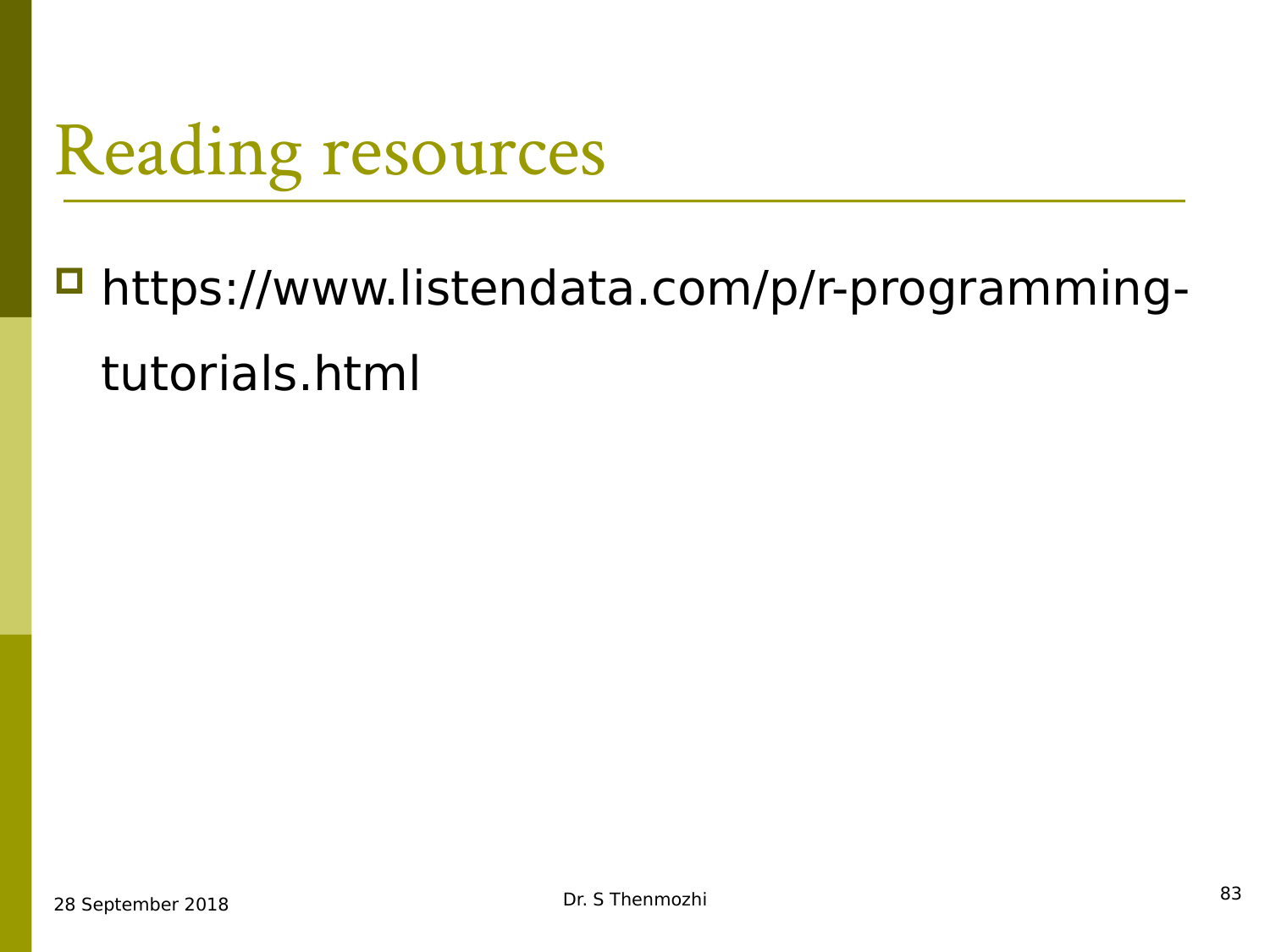

# Reading resources
https://www.listendata.com/p/r-programming-tutorials.html
83
Dr. S Thenmozhi
28 September 2018